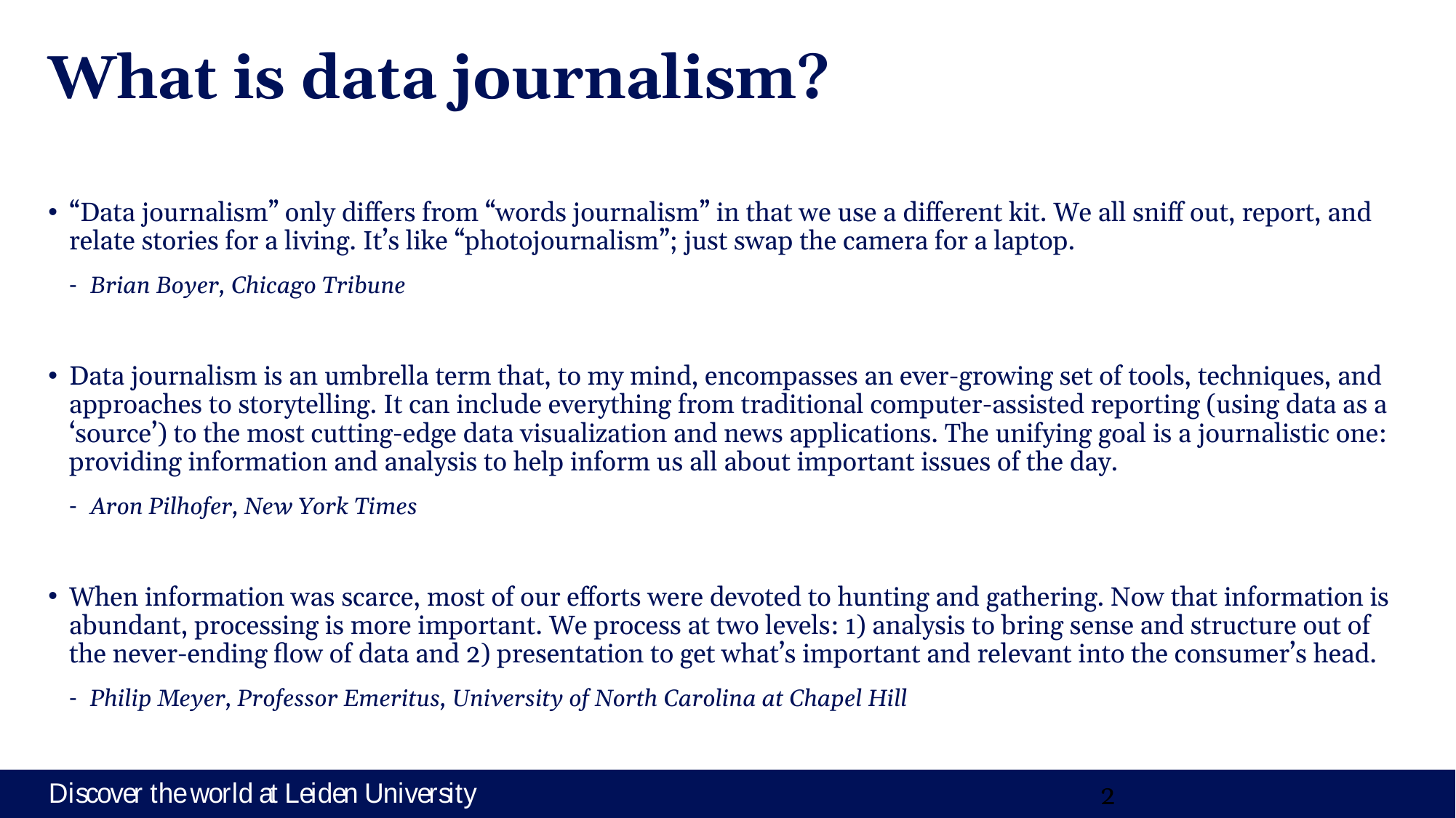

# What is data journalism?

“Data journalism” only differs from “words journalism” in that we use a different kit. We all sniff out, report, and relate stories for a living. It’s like “photojournalism”; just swap the camera for a laptop.
Brian Boyer, Chicago Tribune

Data journalism is an umbrella term that, to my mind, encompasses an ever-growing set of tools, techniques, and approaches to storytelling. It can include everything from traditional computer-assisted reporting (using data as a ‘source’) to the most cutting-edge data visualization and news applications. The unifying goal is a journalistic one: providing information and analysis to help inform us all about important issues of the day.
Aron Pilhofer, New York Times

When information was scarce, most of our efforts were devoted to hunting and gathering. Now that information is abundant, processing is more important. We process at two levels: 1) analysis to bring sense and structure out of the never-ending flow of data and 2) presentation to get what’s important and relevant into the consumer’s head.
Philip Meyer, Professor Emeritus, University of North Carolina at Chapel Hill

2